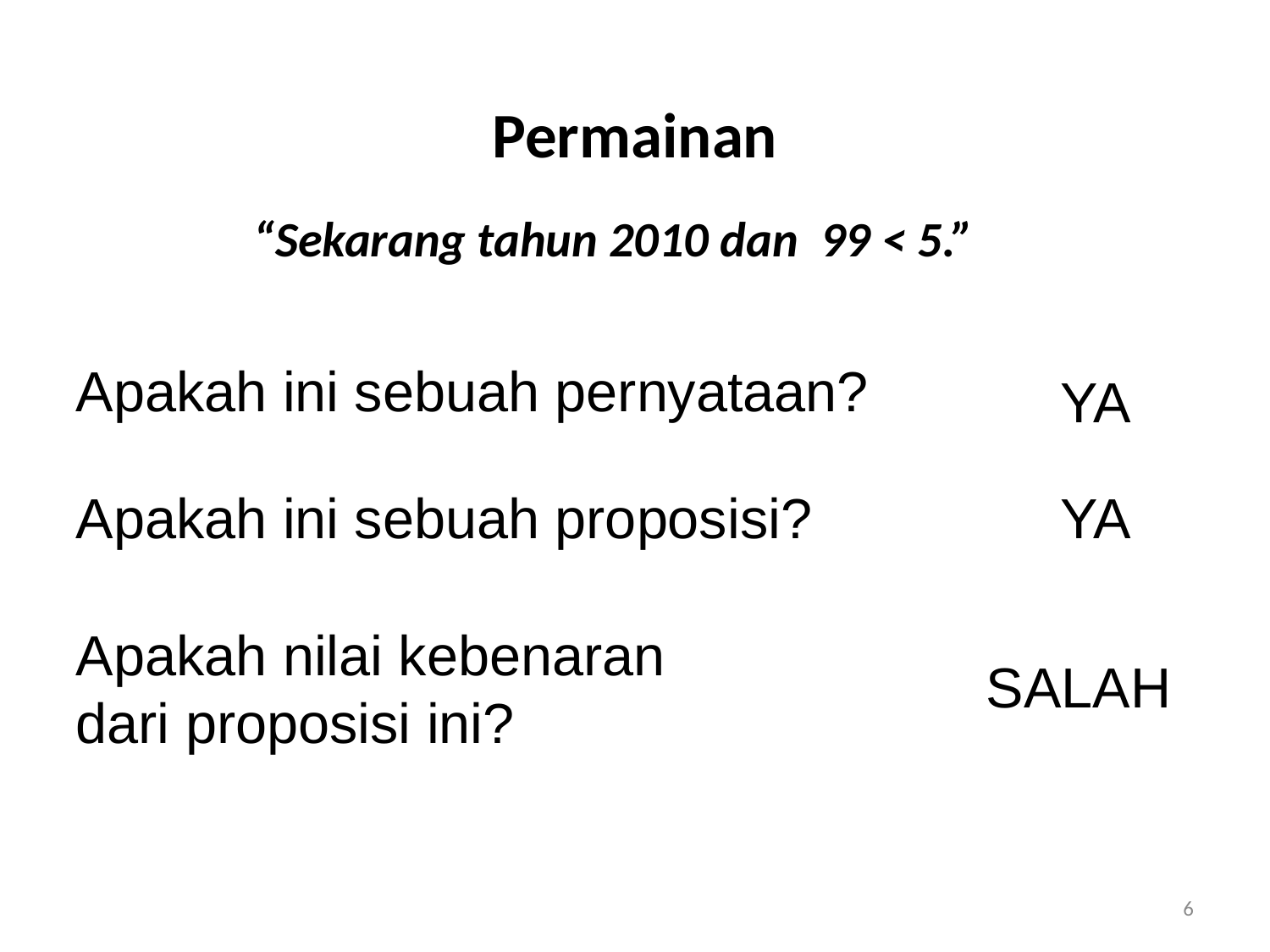

# Permainan
“Sekarang tahun 2010 dan  99 < 5.”
Apakah ini sebuah pernyataan?
YA
Apakah ini sebuah proposisi?
YA
Apakah nilai kebenaran dari proposisi ini?
SALAH
6